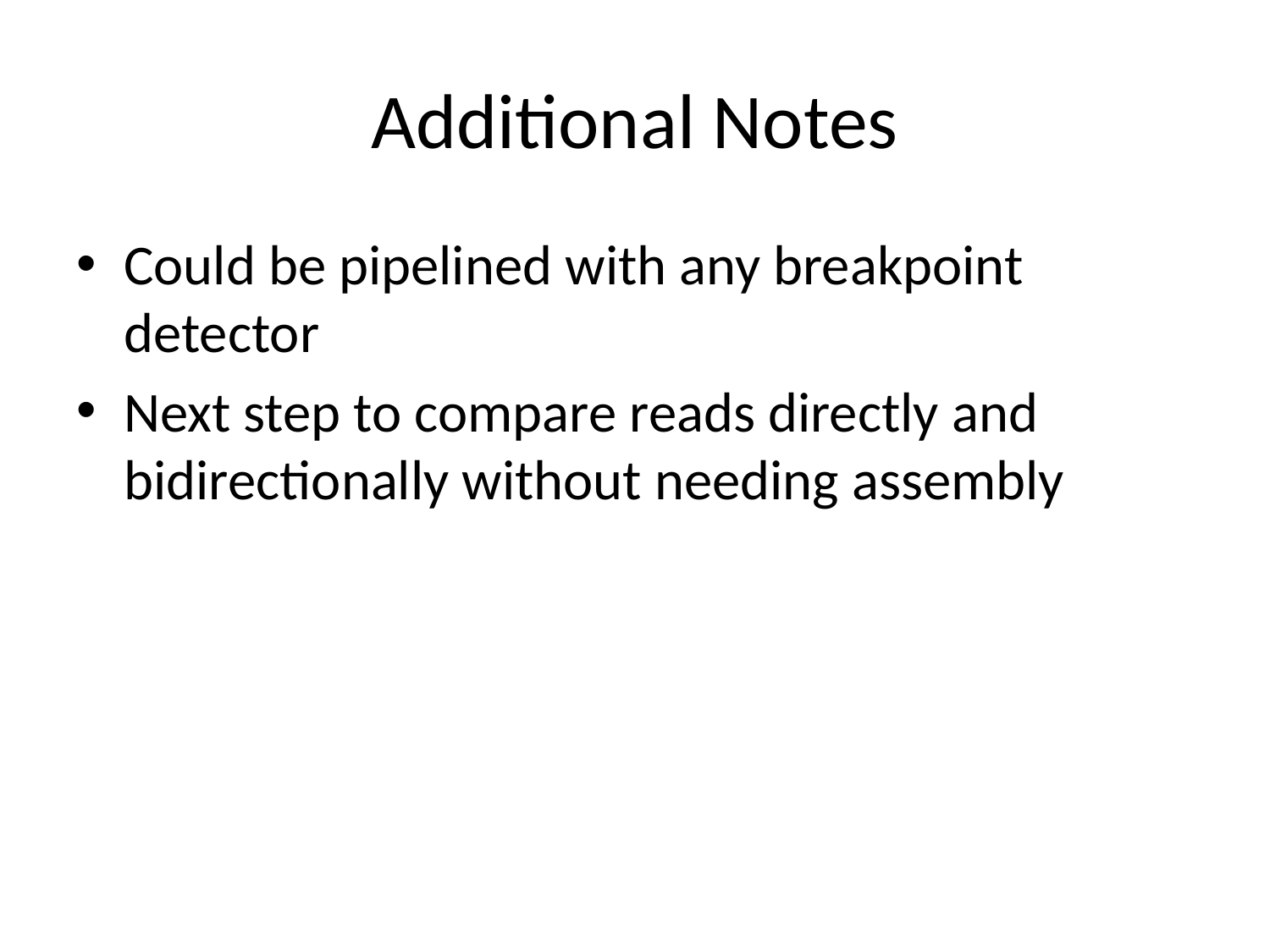

# Additional Notes
Could be pipelined with any breakpoint detector
Next step to compare reads directly and bidirectionally without needing assembly